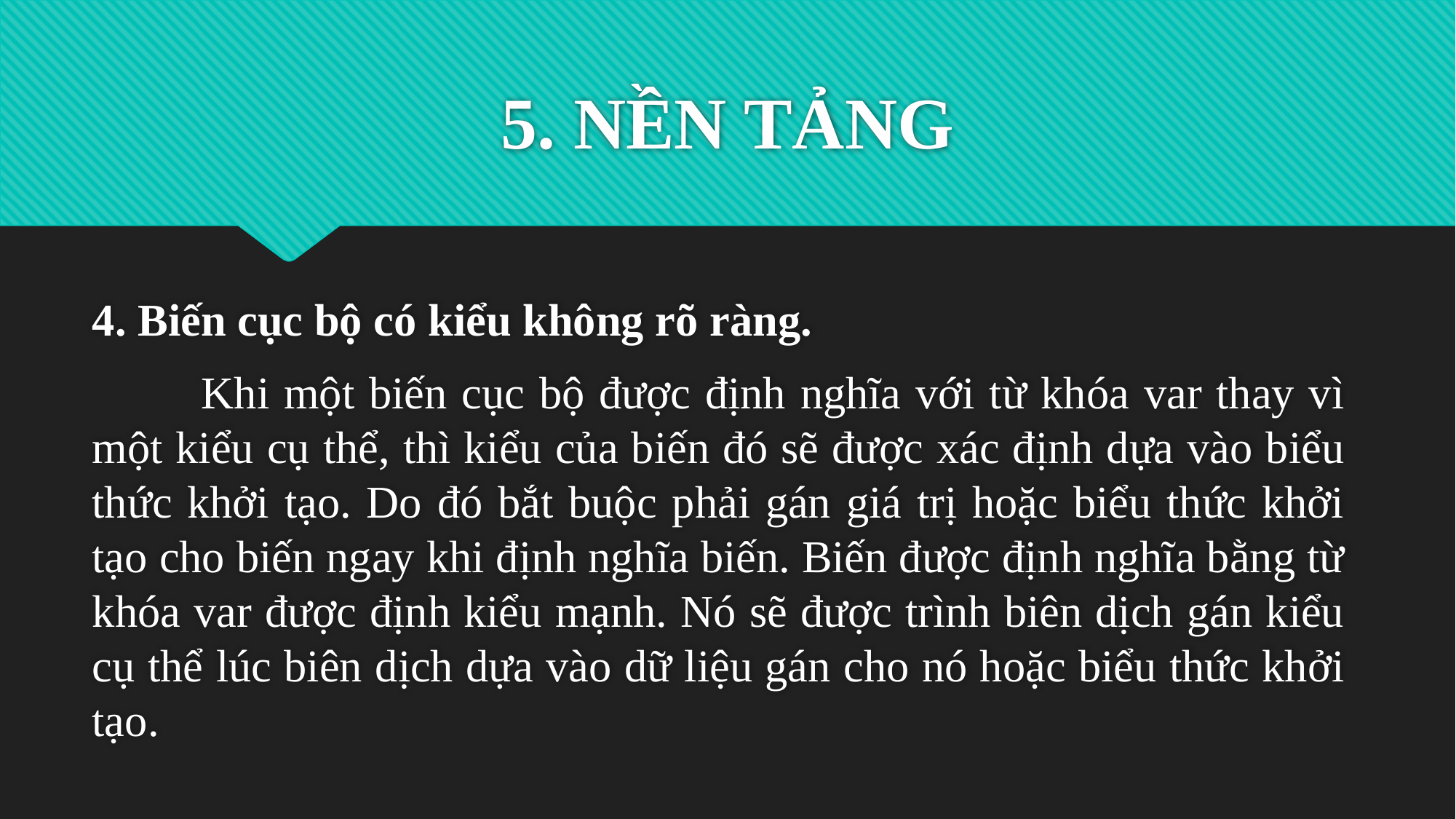

# 5. NỀN TẢNG
4. Biến cục bộ có kiểu không rõ ràng.
	Khi một biến cục bộ được định nghĩa với từ khóa var thay vì một kiểu cụ thể, thì kiểu của biến đó sẽ được xác định dựa vào biểu thức khởi tạo. Do đó bắt buộc phải gán giá trị hoặc biểu thức khởi tạo cho biến ngay khi định nghĩa biến. Biến được định nghĩa bằng từ khóa var được định kiểu mạnh. Nó sẽ được trình biên dịch gán kiểu cụ thể lúc biên dịch dựa vào dữ liệu gán cho nó hoặc biểu thức khởi tạo.